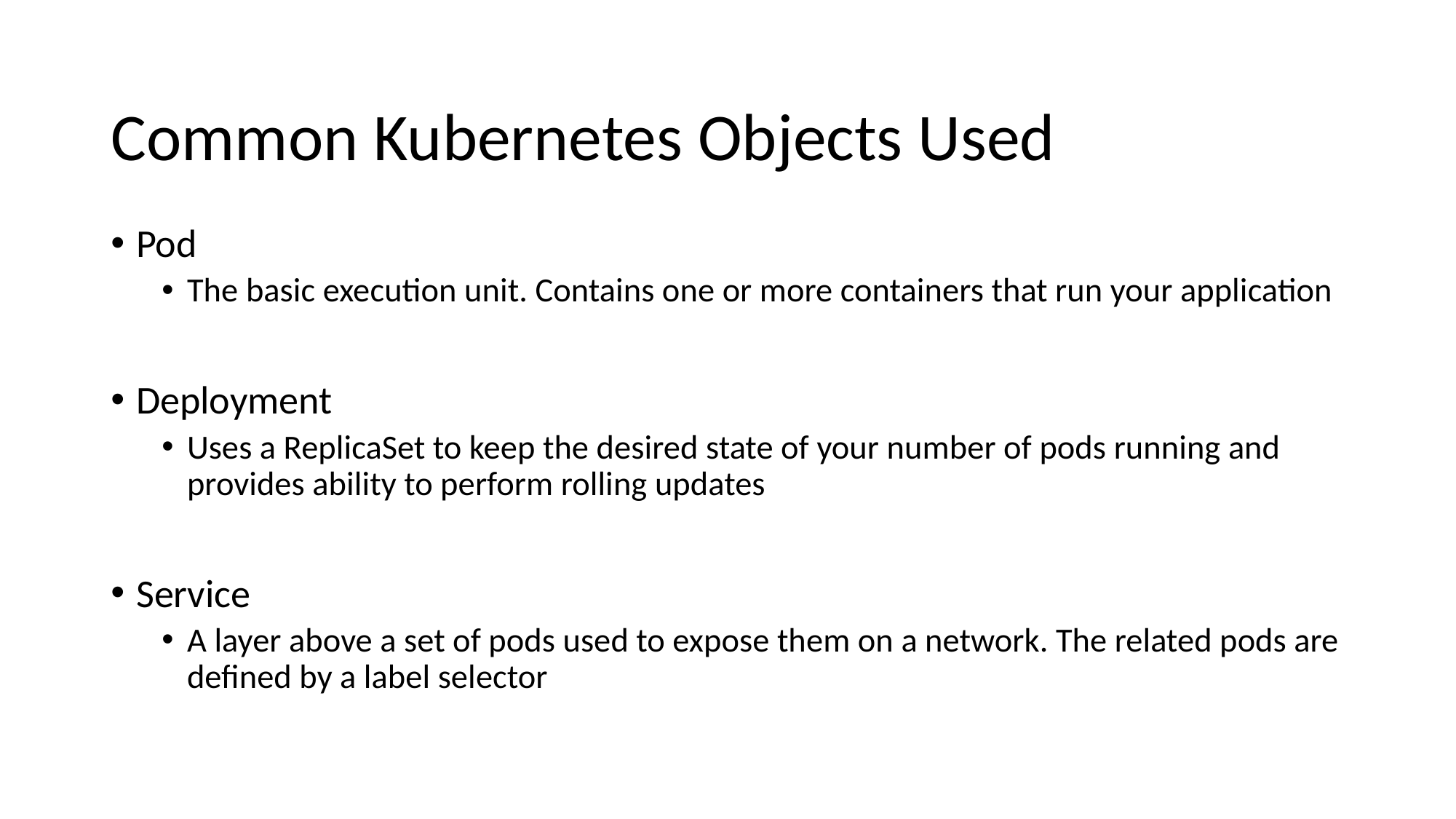

# Common Kubernetes Objects Used
Pod
The basic execution unit. Contains one or more containers that run your application

Deployment
Uses a ReplicaSet to keep the desired state of your number of pods running and provides ability to perform rolling updates

Service
A layer above a set of pods used to expose them on a network. The related pods are defined by a label selector